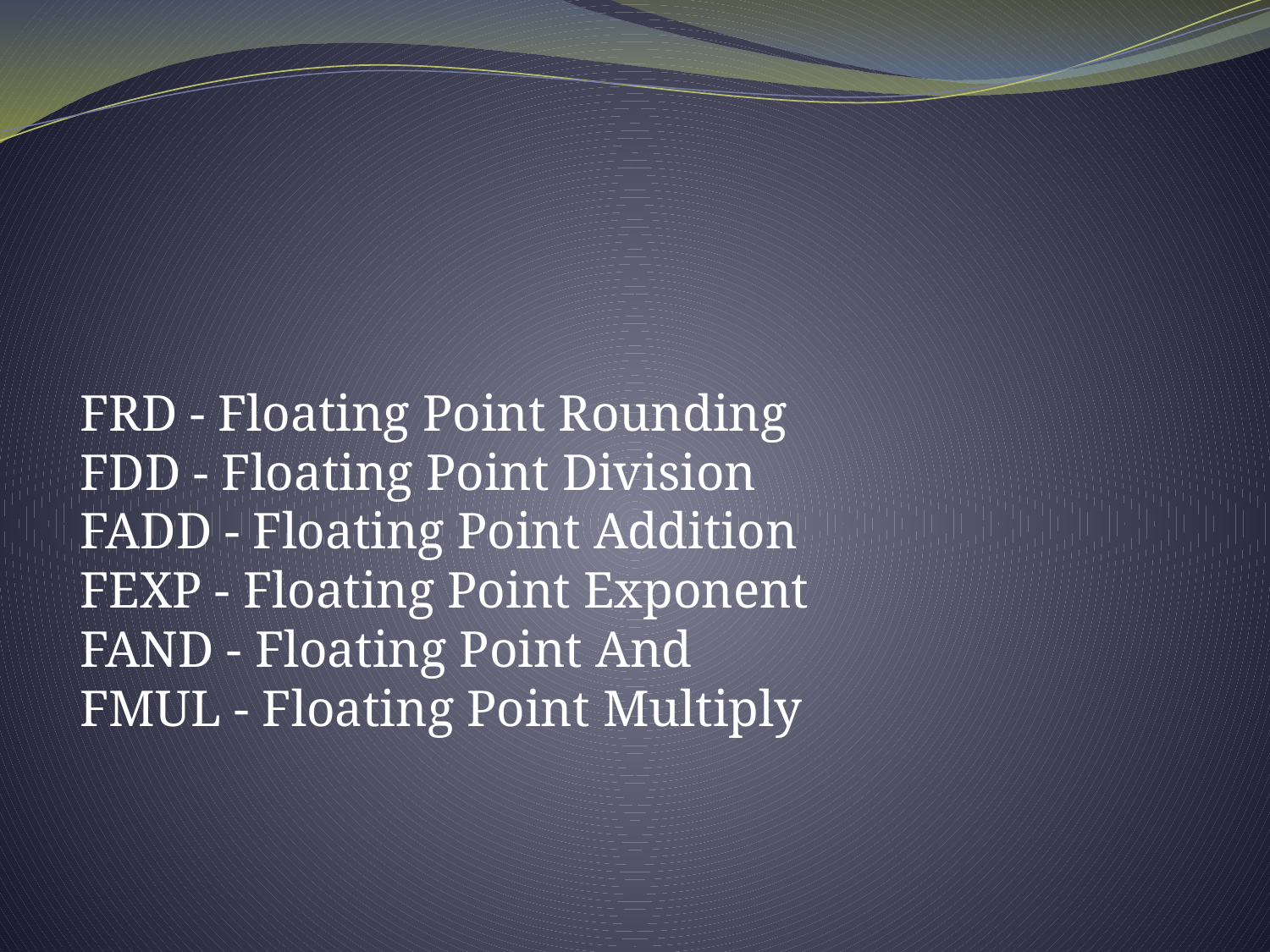

#
FRD - Floating Point Rounding 
FDD - Floating Point Division 
FADD - Floating Point Addition 
FEXP - Floating Point Exponent 
FAND - Floating Point And 
FMUL - Floating Point Multiply